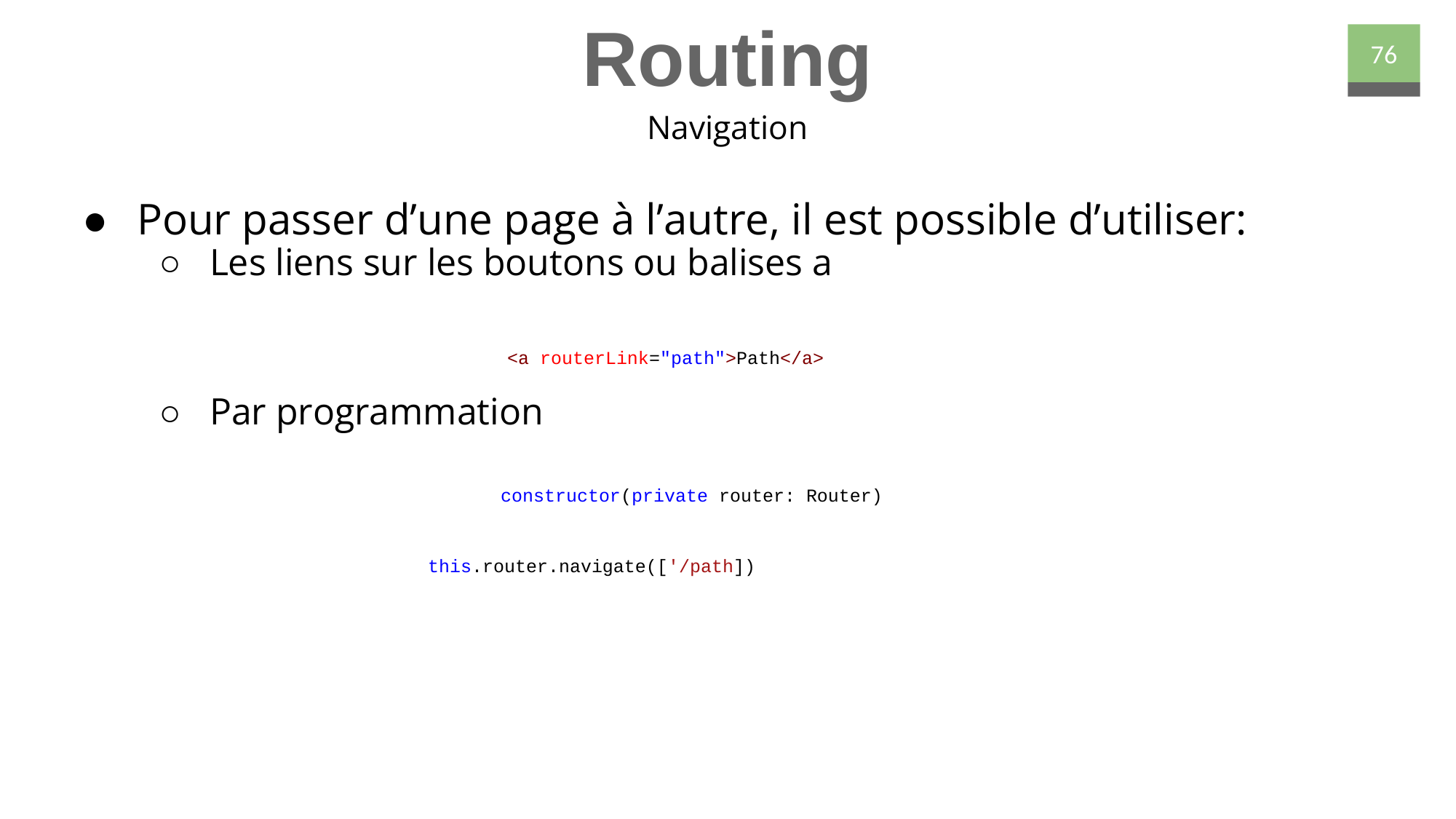

# Routing
76
Navigation
Pour passer d’une page à l’autre, il est possible d’utiliser:
Les liens sur les boutons ou balises a

Par programmation
		constructor(private router: Router)
this.router.navigate(['/path])

  <a routerLink="path">Path</a>